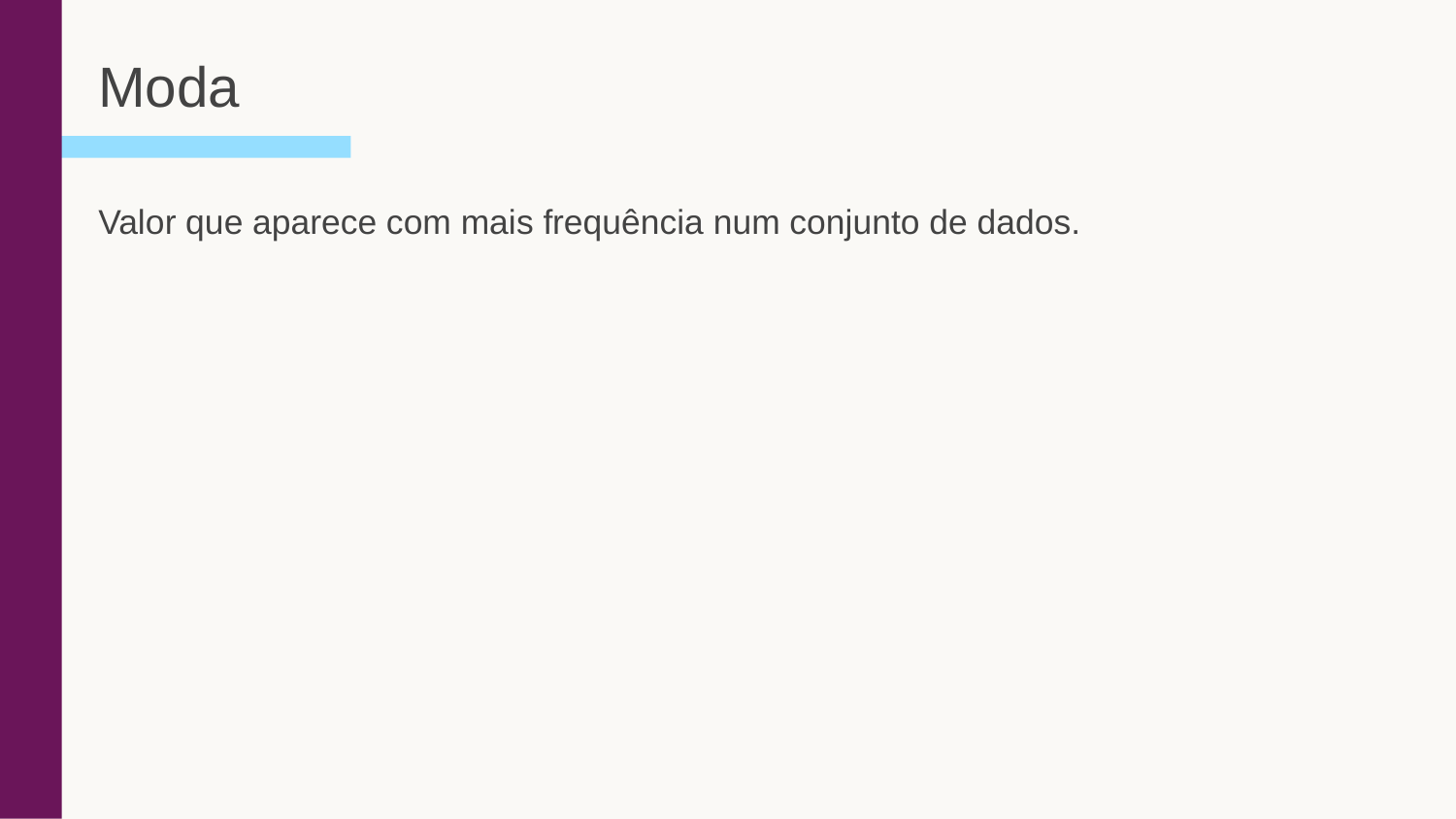

# Moda
Valor que aparece com mais frequência num conjunto de dados.